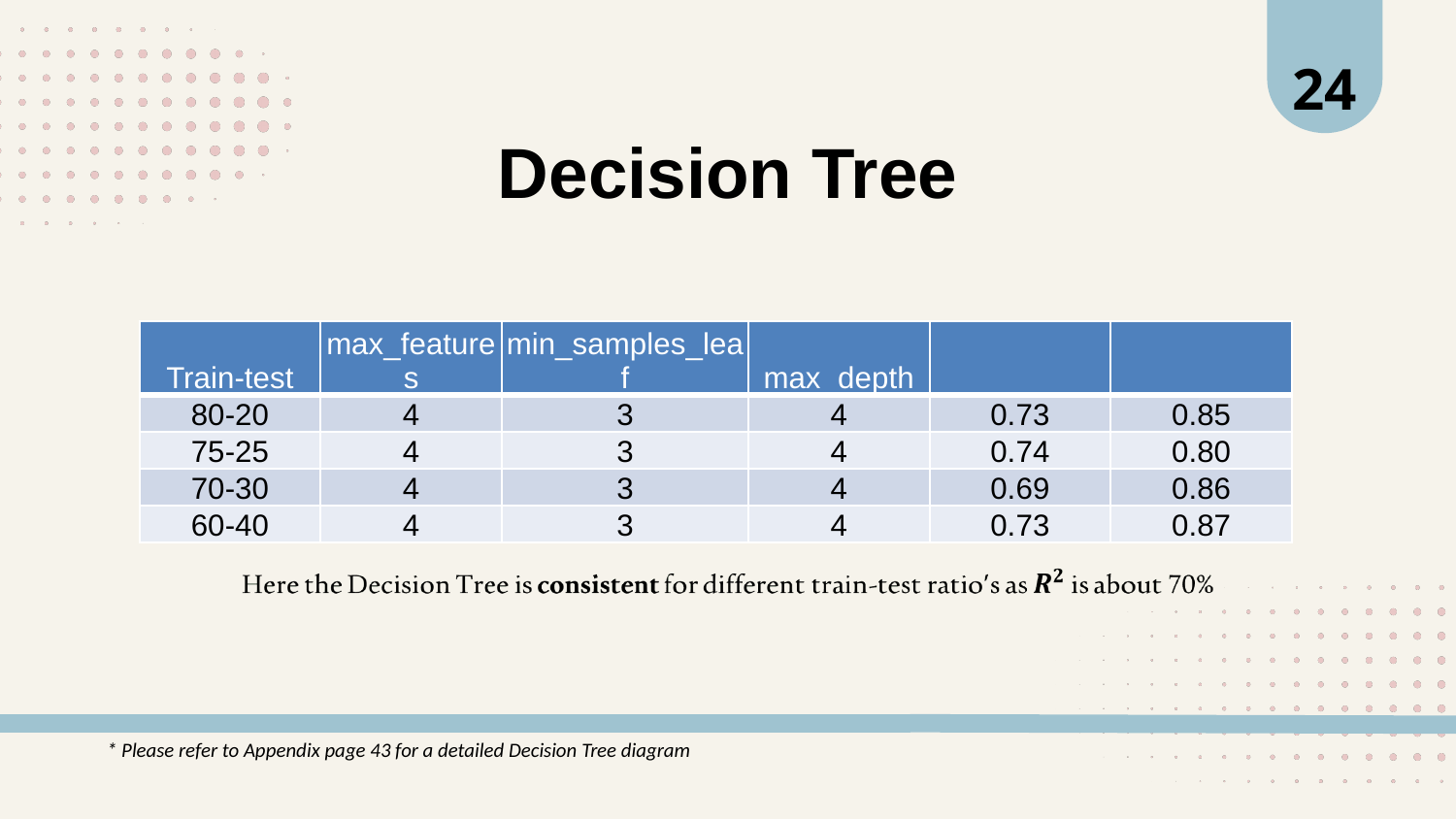

24

Decision Tree
| Train-test | max\_features | min\_samples\_leaf | max\_depth |  |  |
| --- | --- | --- | --- | --- | --- |
| 80-20 | 4 | 3 | 4 | 0.73 | 0.85 |
| 75-25 | 4 | 3 | 4 | 0.74 | 0.80 |
| 70-30 | 4 | 3 | 4 | 0.69 | 0.86 |
| 60-40 | 4 | 3 | 4 | 0.73 | 0.87 |

* Please refer to Appendix page 43 for a detailed Decision Tree diagram